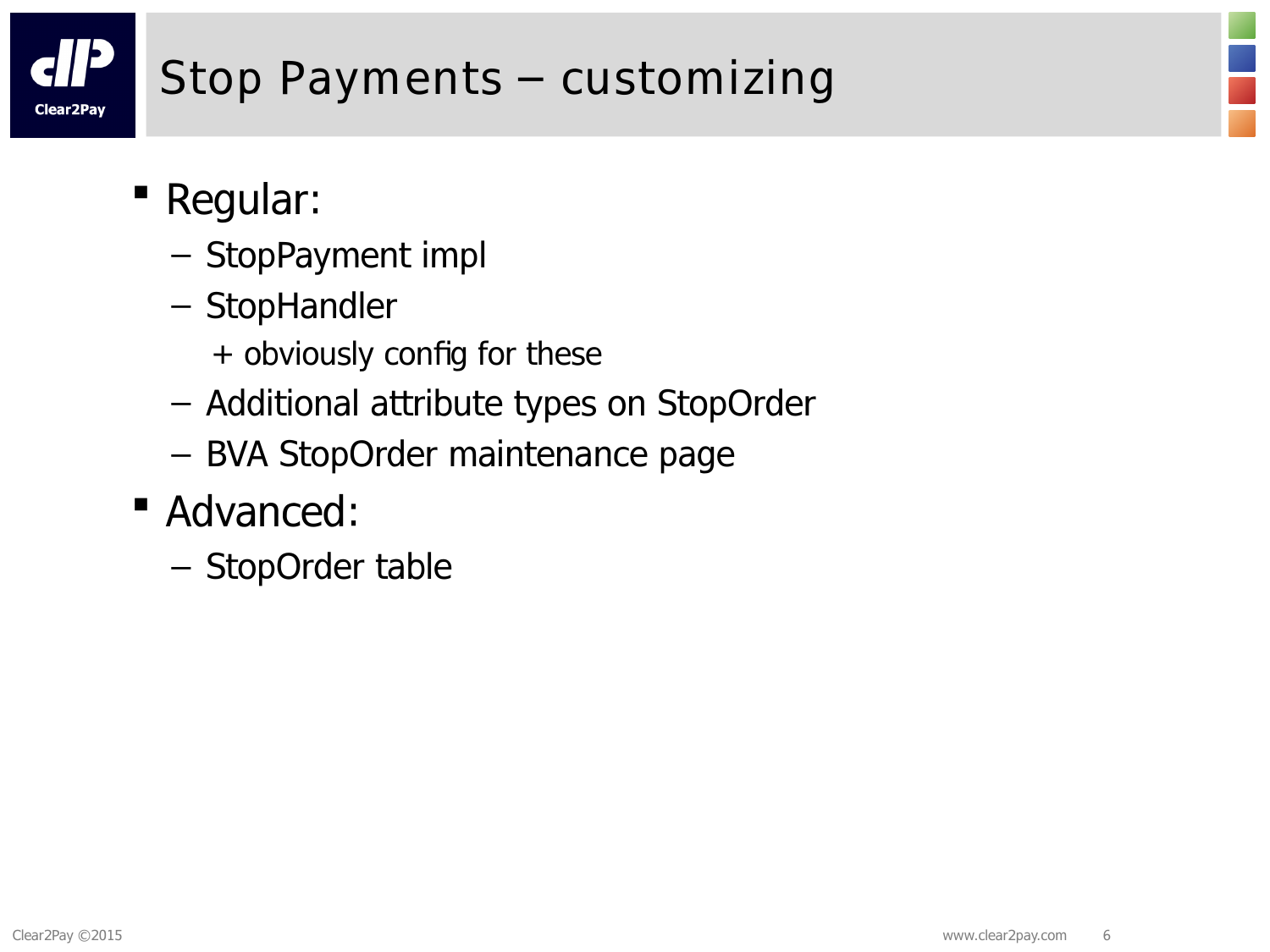

# Stop Payments – customizing
Regular:
StopPayment impl
StopHandler
+ obviously config for these
Additional attribute types on StopOrder
BVA StopOrder maintenance page
Advanced:
StopOrder table